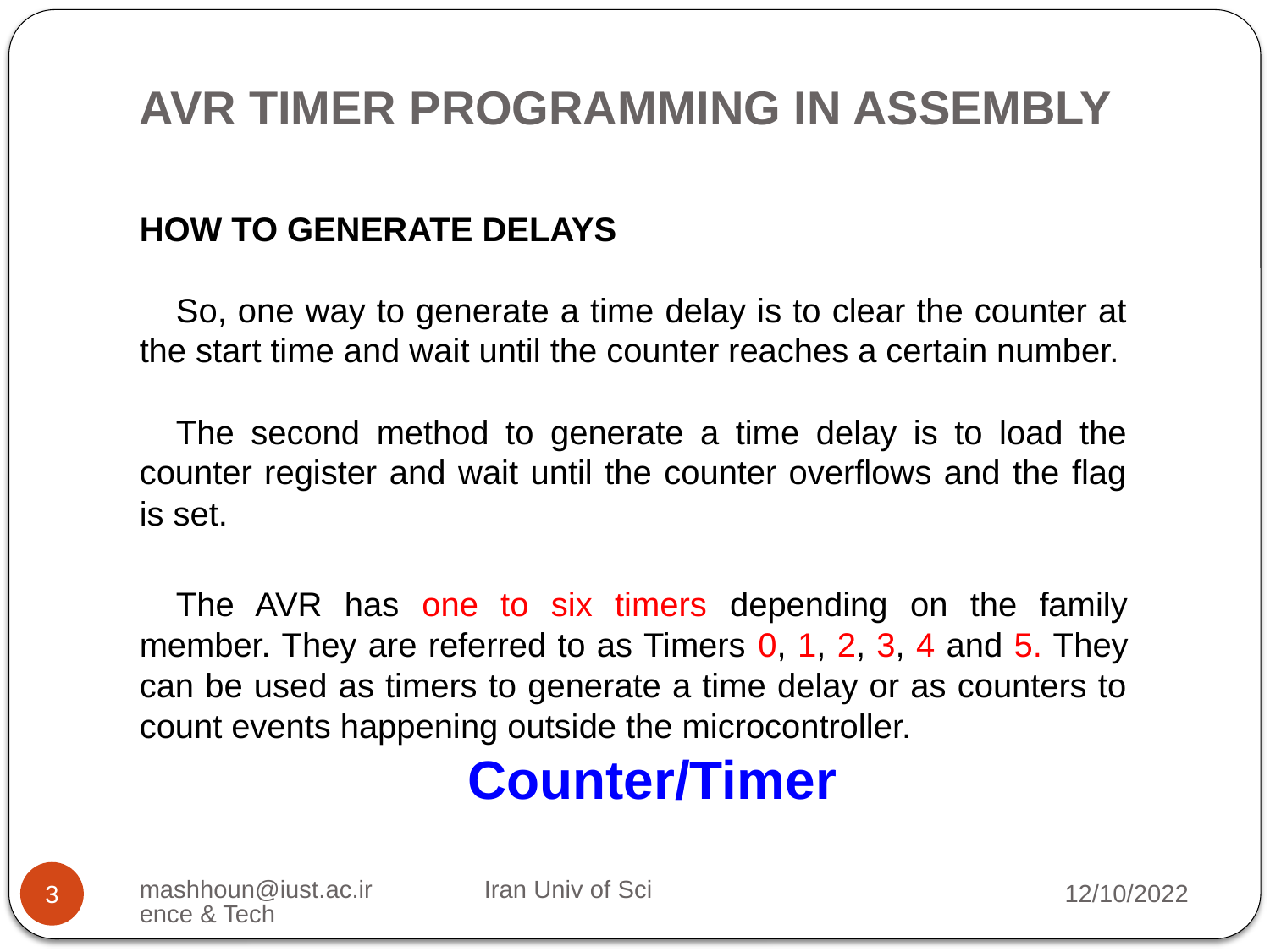

# AVR TIMER PROGRAMMING IN ASSEMBLY
HOW TO GENERATE DELAYS

So, one way to generate a time delay is to clear the counter at the start time and wait until the counter reaches a certain number.

The second method to generate a time delay is to load the counter register and wait until the counter overflows and the flag is set.

The AVR has one to six timers depending on the family member. They are referred to as Timers 0, 1, 2, 3, 4 and 5. They can be used as timers to generate a time delay or as counters to count events happening outside the microcontroller.
Counter/Timer

mashhoun@iust.ac.ir                Iran Univ of Science & Tech
12/10/2022
3